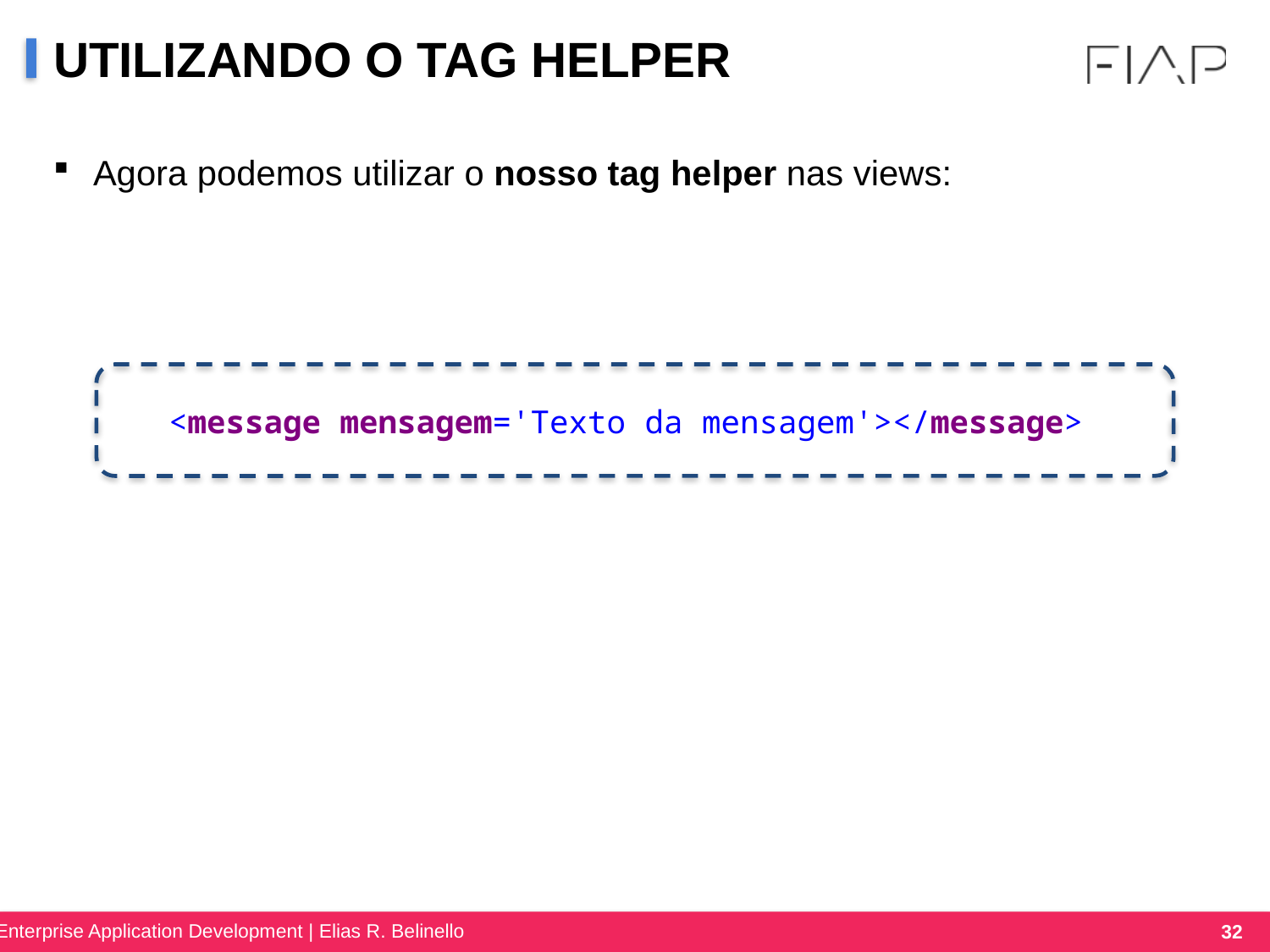

# UTILIZANDO O TAG HELPER
Agora podemos utilizar o nosso tag helper nas views:

<message mensagem='Texto da mensagem'></message>